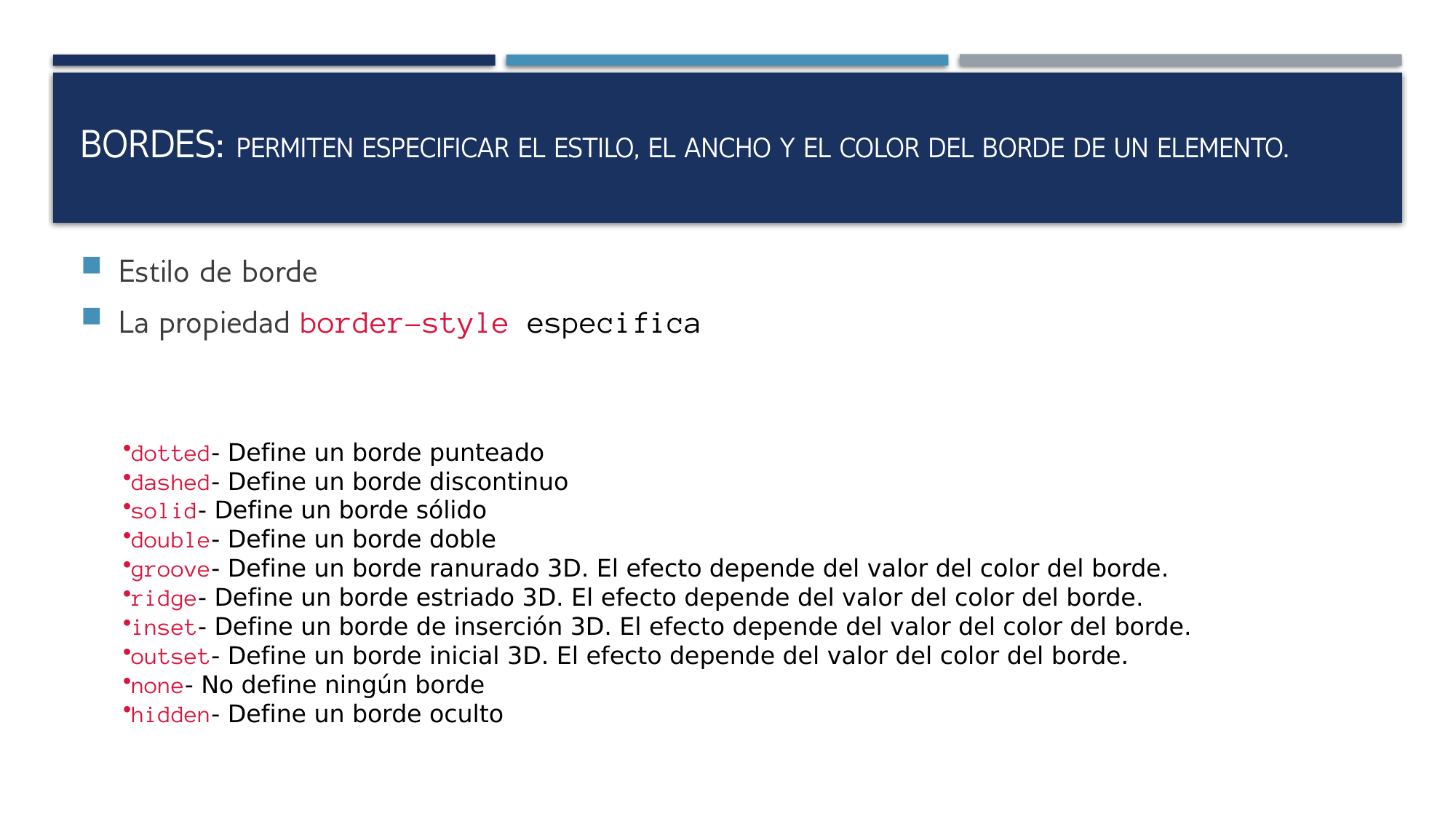

# Bordes: Permiten especificar el estilo, el ancho y el color del borde de un elemento.
Estilo de borde
La propiedad border-style especifica que tipo de borde mostrar

dotted- Define un borde punteado
dashed- Define un borde discontinuo
solid- Define un borde sólido
double- Define un borde doble
groove- Define un borde ranurado 3D. El efecto depende del valor del color del borde.
ridge- Define un borde estriado 3D. El efecto depende del valor del color del borde.
inset- Define un borde de inserción 3D. El efecto depende del valor del color del borde.
outset- Define un borde inicial 3D. El efecto depende del valor del color del borde.
none- No define ningún borde
hidden- Define un borde oculto